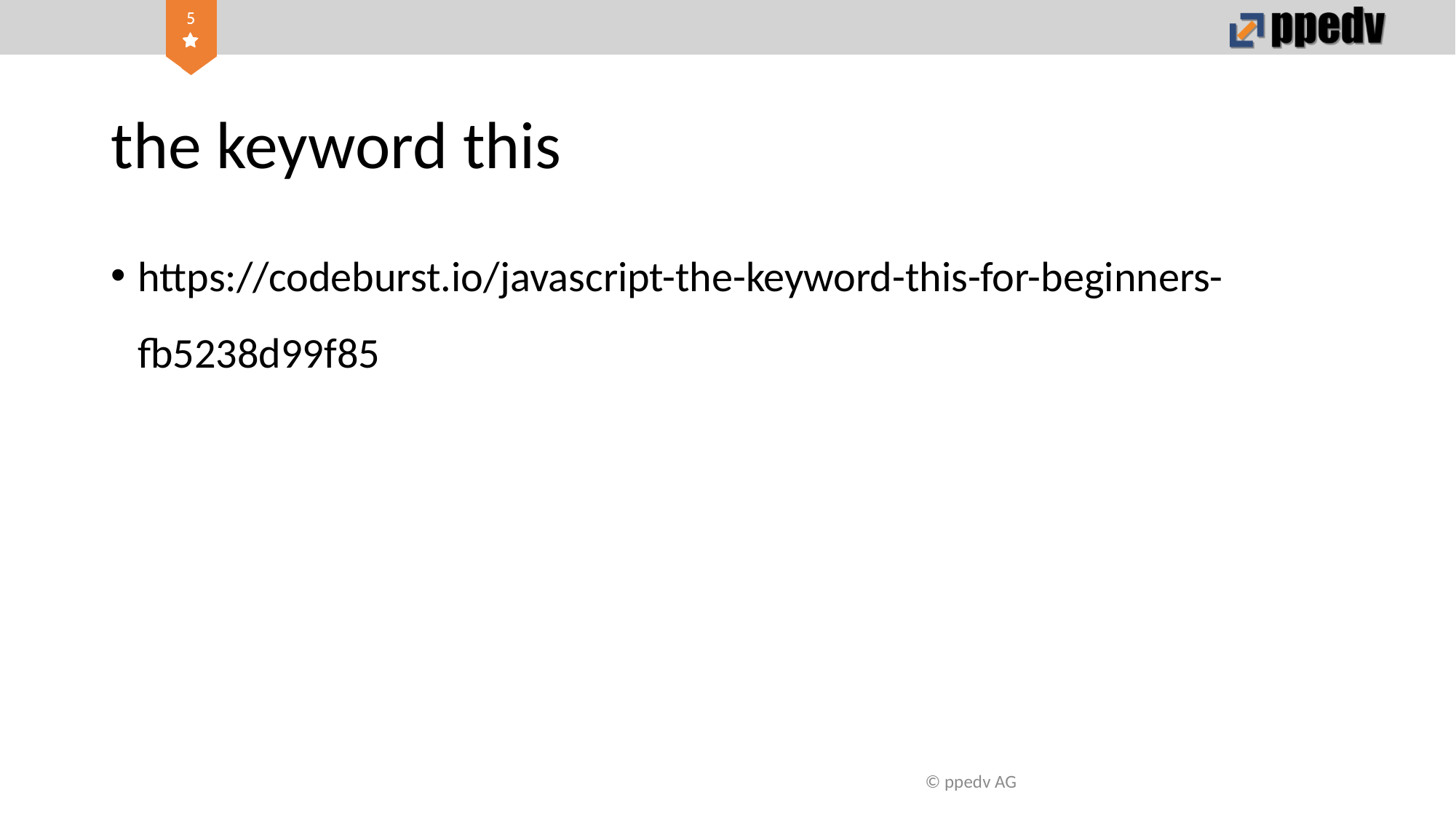

# the keyword this
https://codeburst.io/javascript-the-keyword-this-for-beginners-fb5238d99f85
© ppedv AG